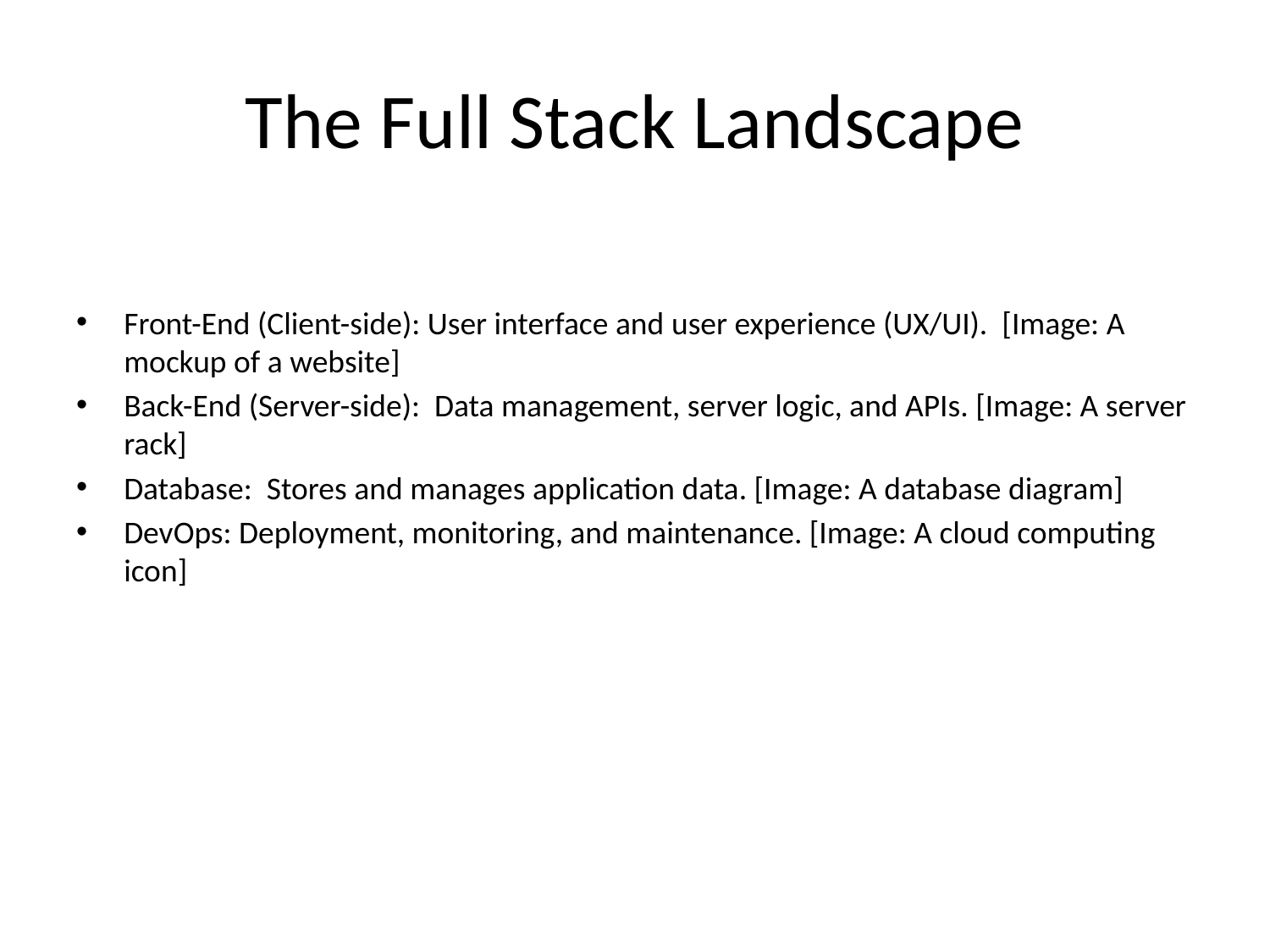

# The Full Stack Landscape

Front-End (Client-side): User interface and user experience (UX/UI).  [Image: A mockup of a website]
Back-End (Server-side):  Data management, server logic, and APIs. [Image: A server rack]
Database:  Stores and manages application data. [Image: A database diagram]
DevOps: Deployment, monitoring, and maintenance. [Image: A cloud computing icon]